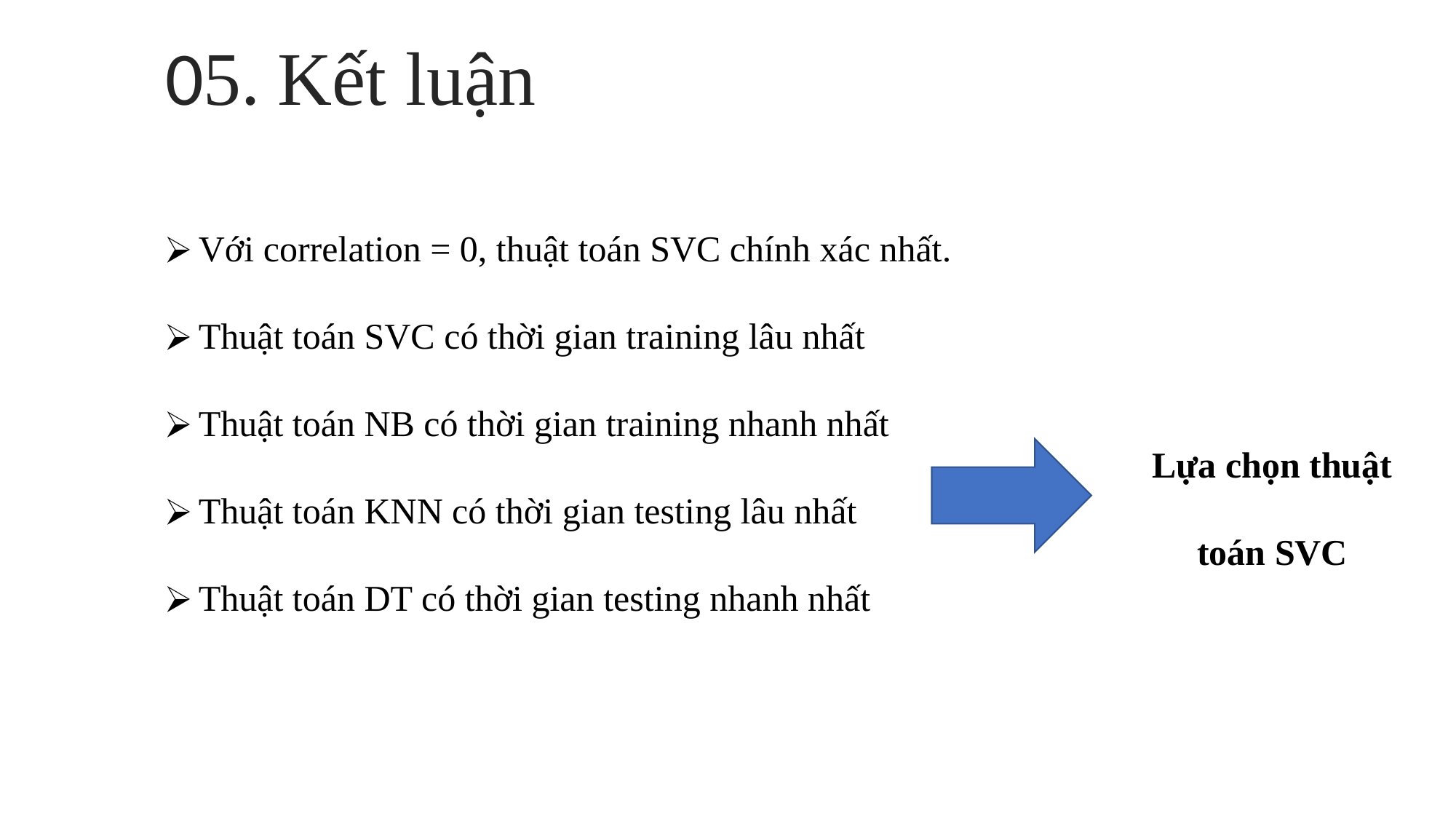

05. Kết luận
Với correlation = 0, thuật toán SVC chính xác nhất.
Thuật toán SVC có thời gian training lâu nhất
Thuật toán NB có thời gian training nhanh nhất
Thuật toán KNN có thời gian testing lâu nhất
Thuật toán DT có thời gian testing nhanh nhất

Lựa chọn thuật toán SVC